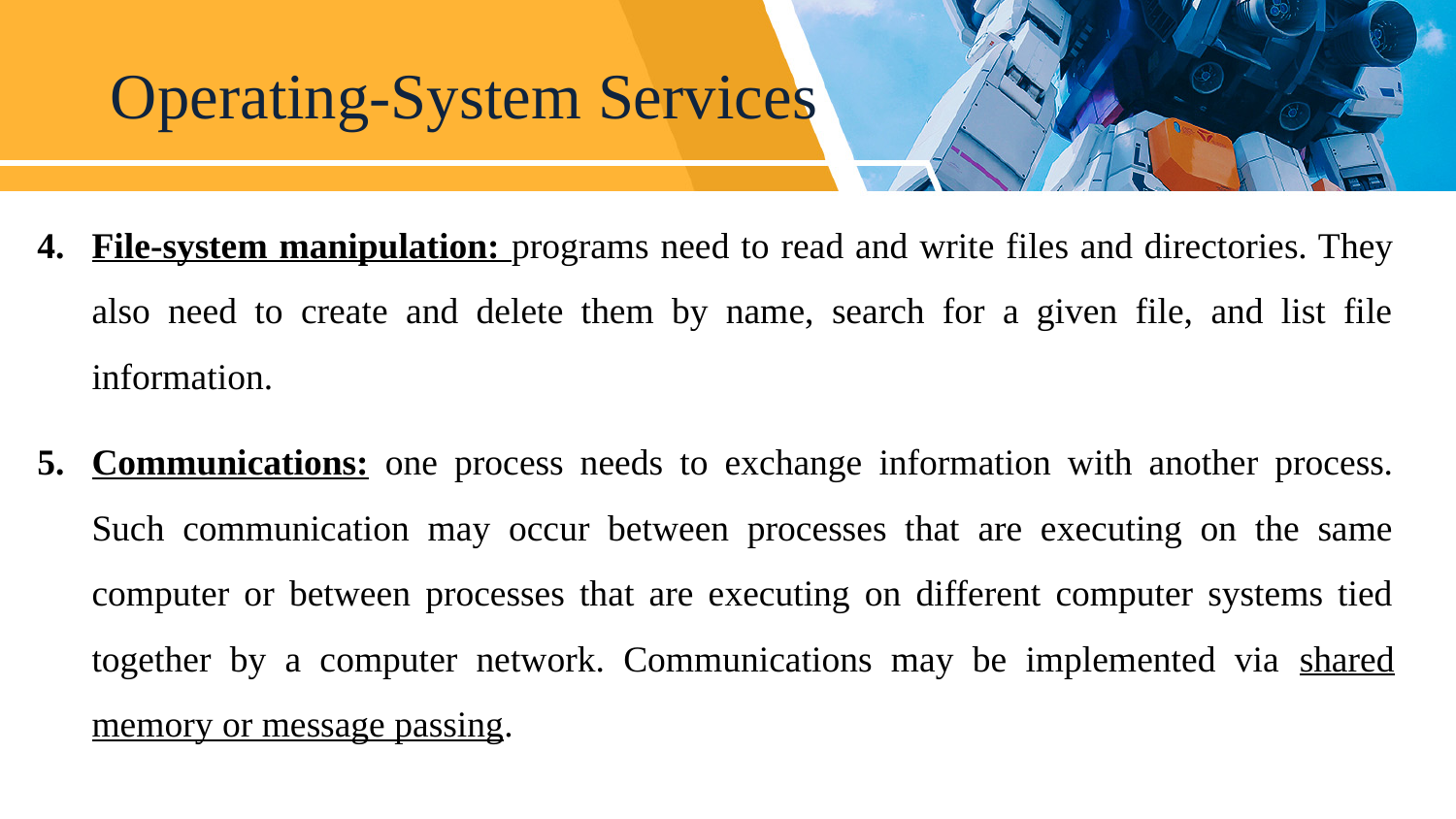

# Operating-System Services
File-system manipulation: programs need to read and write files and directories. They also need to create and delete them by name, search for a given file, and list file information.
Communications: one process needs to exchange information with another process. Such communication may occur between processes that are executing on the same computer or between processes that are executing on different computer systems tied together by a computer network. Communications may be implemented via shared memory or message passing.